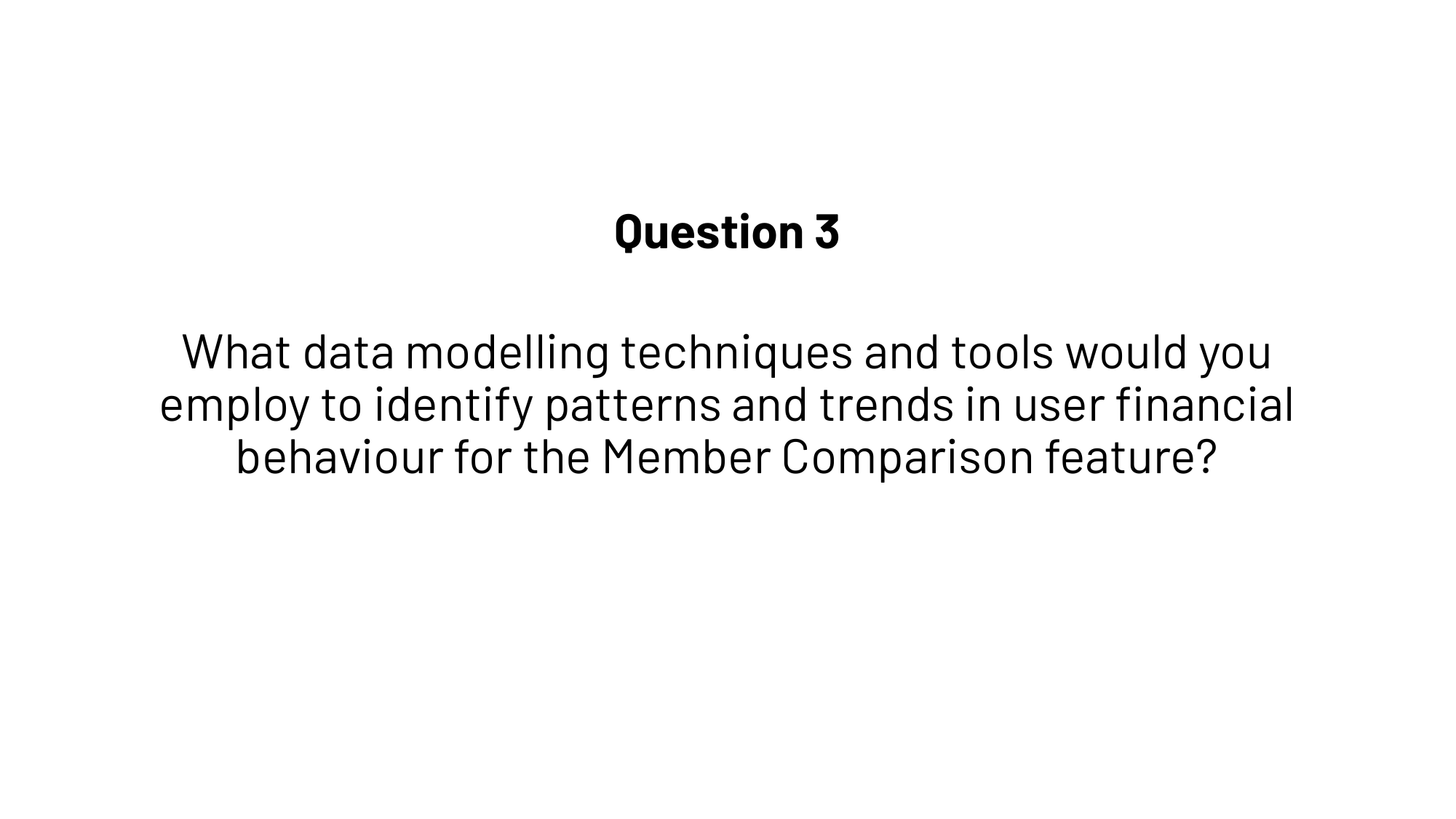

Question 3
What data modelling techniques and tools would you employ to identify patterns and trends in user financial behaviour for the Member Comparison feature?